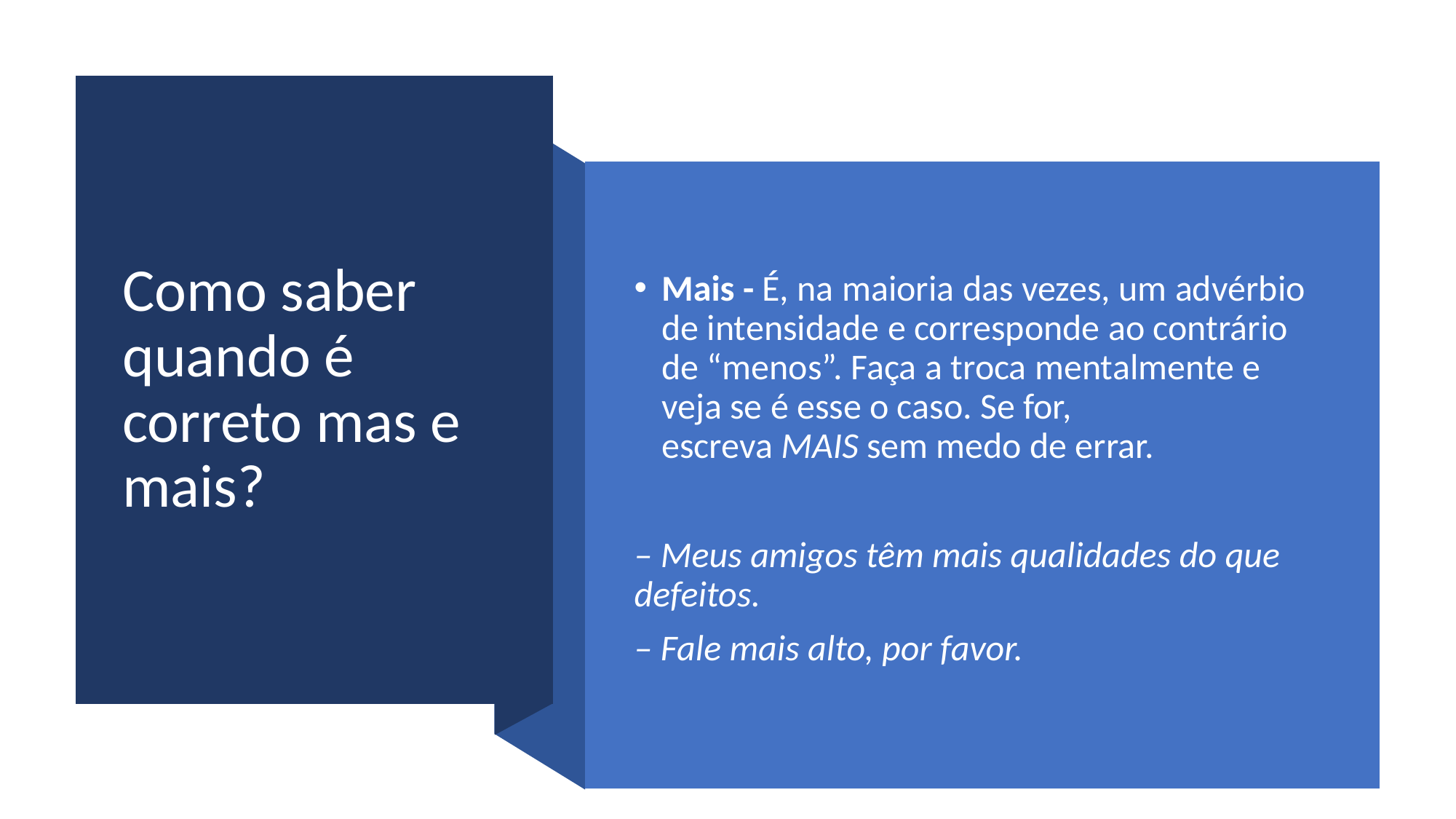

# Como saber quando é correto mas e mais?

Mais - É, na maioria das vezes, um advérbio de intensidade e corresponde ao contrário de “menos”. Faça a troca mentalmente e veja se é esse o caso. Se for, escreva MAIS sem medo de errar.

– Meus amigos têm mais qualidades do que defeitos.
– Fale mais alto, por favor.